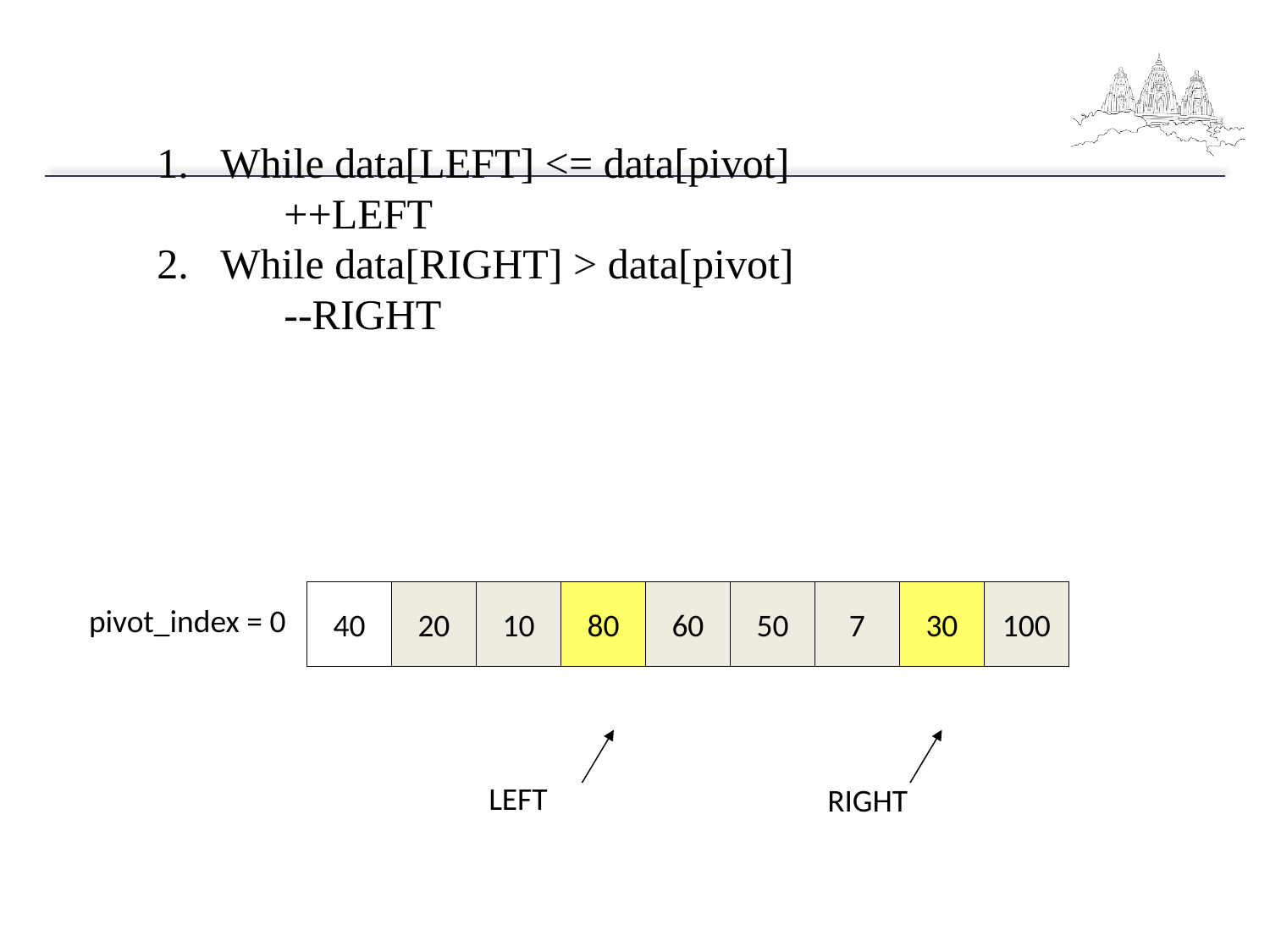

While data[LEFT] <= data[pivot]
	++LEFT
While data[RIGHT] > data[pivot]
	--RIGHT

40
20
10
80
60
50
7
30
100
pivot_index = 0

LEFT
RIGHT